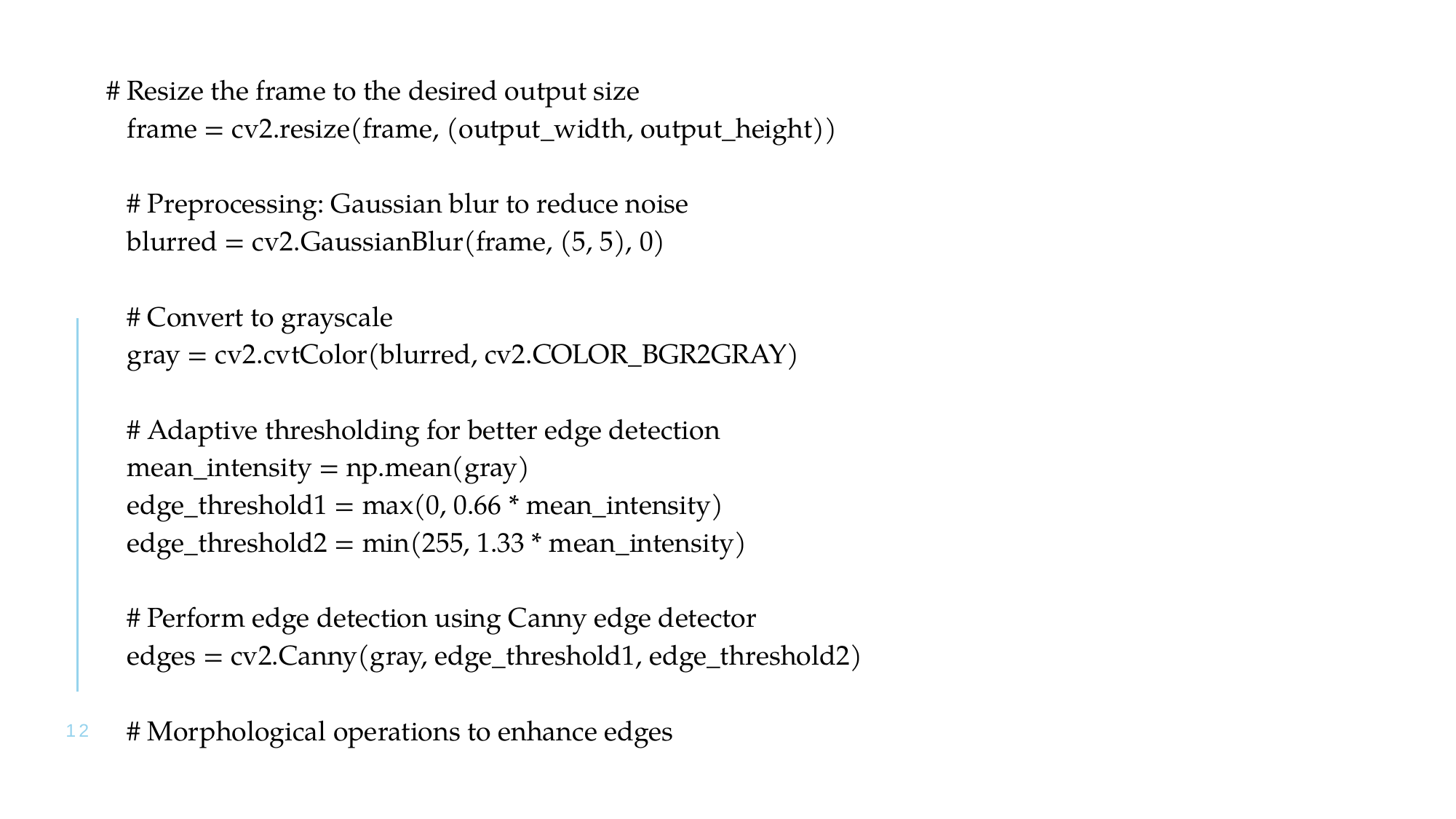

# Resize the frame to the desired output size
    frame = cv2.resize(frame, (output_width, output_height))

    # Preprocessing: Gaussian blur to reduce noise
    blurred = cv2.GaussianBlur(frame, (5, 5), 0)

    # Convert to grayscale
    gray = cv2.cvtColor(blurred, cv2.COLOR_BGR2GRAY)

    # Adaptive thresholding for better edge detection
    mean_intensity = np.mean(gray)
    edge_threshold1 = max(0, 0.66 * mean_intensity)
    edge_threshold2 = min(255, 1.33 * mean_intensity)

    # Perform edge detection using Canny edge detector
    edges = cv2.Canny(gray, edge_threshold1, edge_threshold2)

    # Morphological operations to enhance edges
#

12